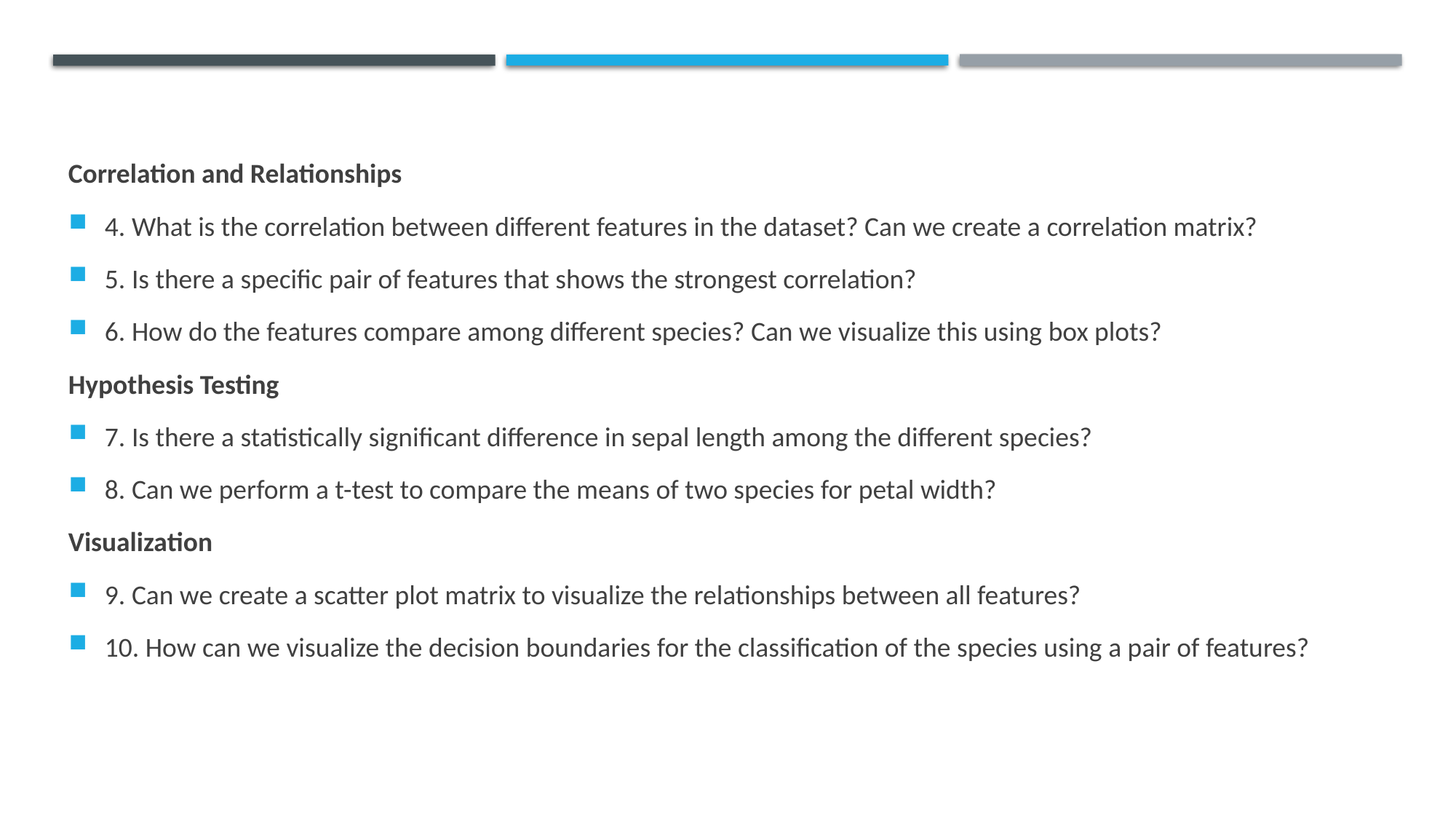

Correlation and Relationships
4. What is the correlation between different features in the dataset? Can we create a correlation matrix?
5. Is there a specific pair of features that shows the strongest correlation?
6. How do the features compare among different species? Can we visualize this using box plots?
Hypothesis Testing
7. Is there a statistically significant difference in sepal length among the different species?
8. Can we perform a t-test to compare the means of two species for petal width?
Visualization
9. Can we create a scatter plot matrix to visualize the relationships between all features?
10. How can we visualize the decision boundaries for the classification of the species using a pair of features?